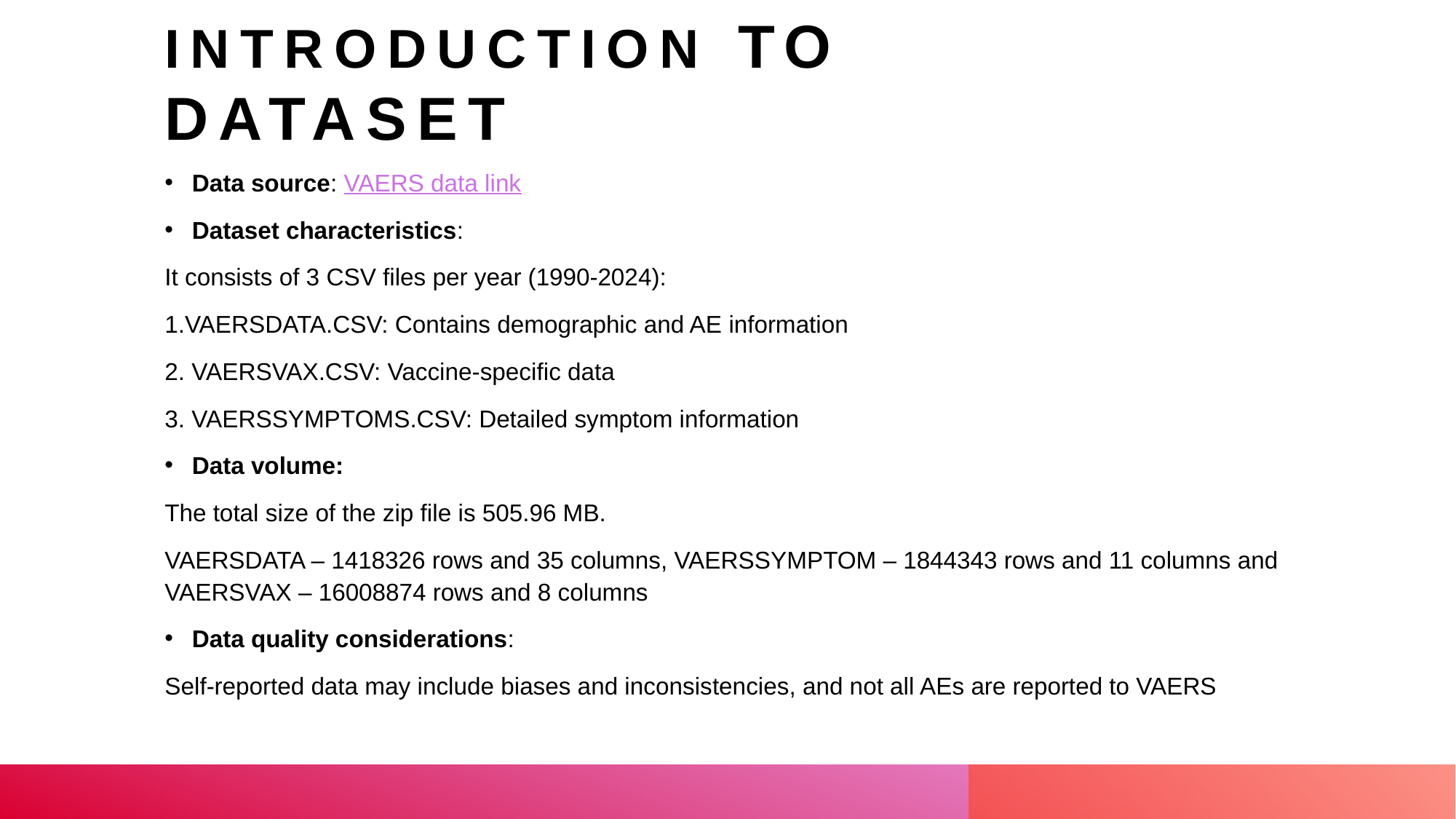

# introduction to Dataset
Data source: VAERS data link
Dataset characteristics:
It consists of 3 CSV files per year (1990-2024):
1.VAERSDATA.CSV: Contains demographic and AE information
2. VAERSVAX.CSV: Vaccine-specific data
3. VAERSSYMPTOMS.CSV: Detailed symptom information
Data volume:
The total size of the zip file is 505.96 MB.
VAERSDATA – 1418326 rows and 35 columns, VAERSSYMPTOM – 1844343 rows and 11 columns and VAERSVAX – 16008874 rows and 8 columns
Data quality considerations:
Self-reported data may include biases and inconsistencies, and not all AEs are reported to VAERS